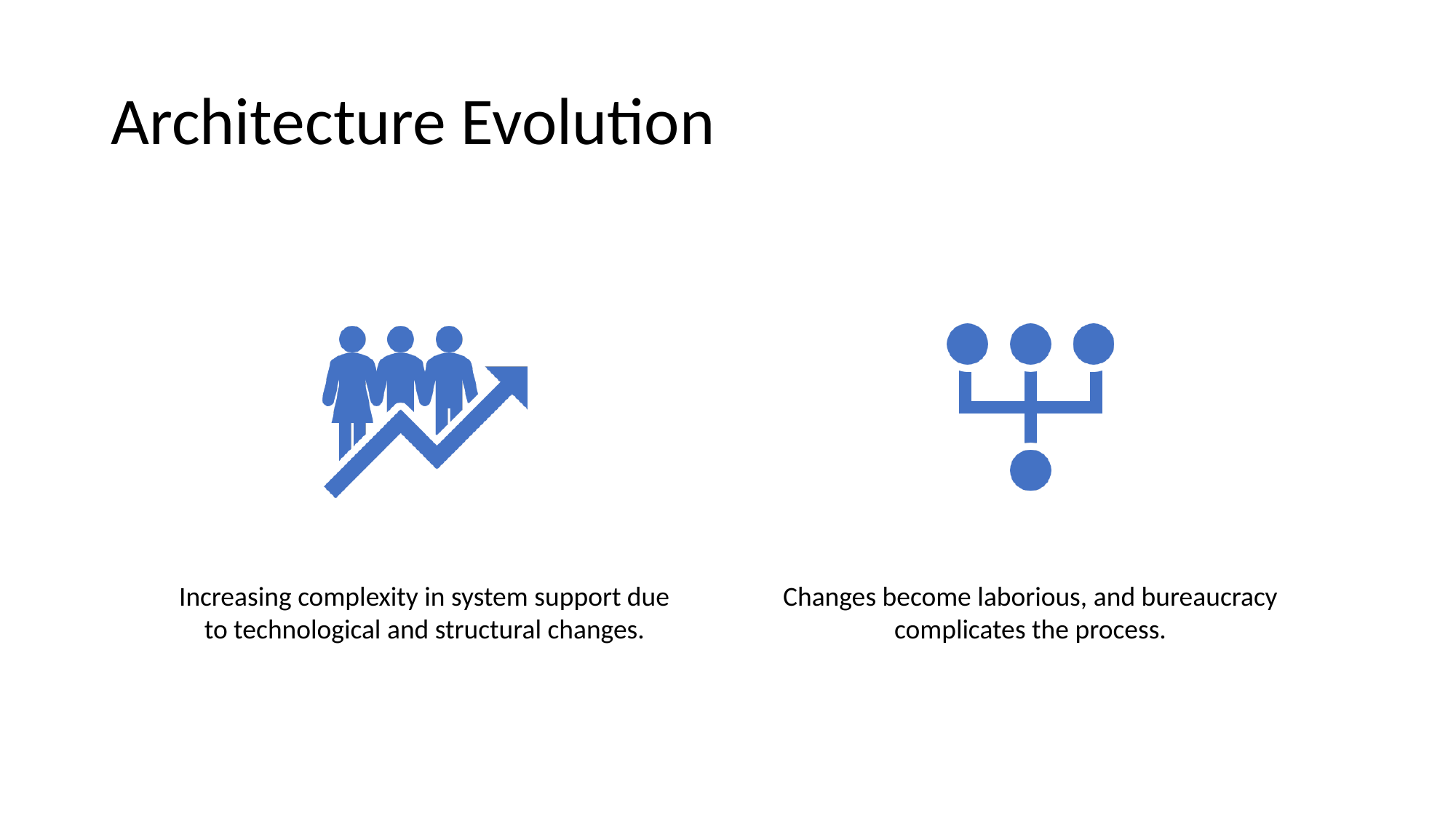

# Architecture Evolution
Increasing complexity in system support due to technological and structural changes.
Changes become laborious, and bureaucracy complicates the process.